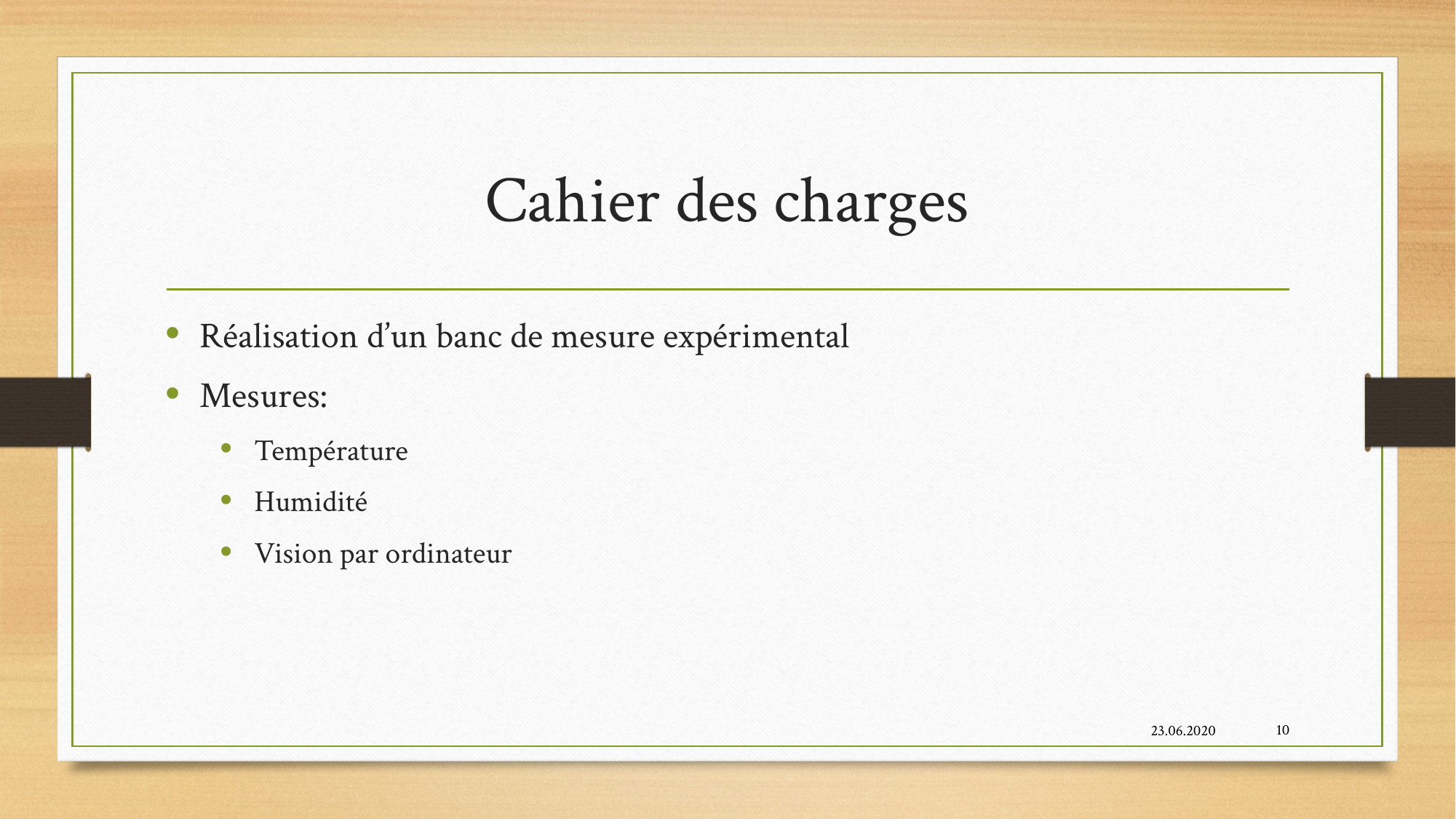

# Cahier des charges
Réalisation d’un banc de mesure expérimental
Mesures:
Température
Humidité
Vision par ordinateur
23.06.2020
10